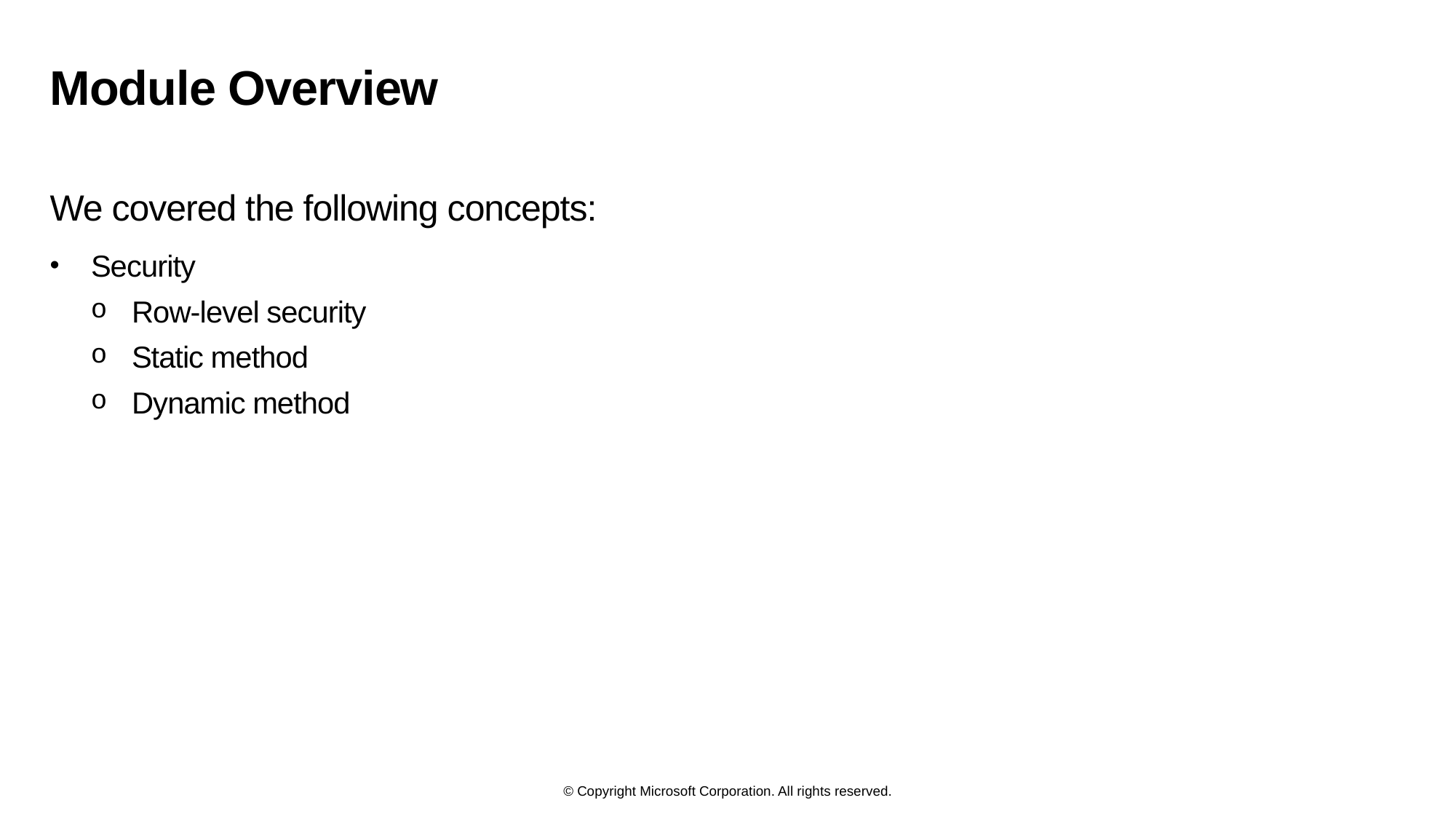

# Module Overview
We covered the following concepts:
Security
Row-level security
Static method
Dynamic method